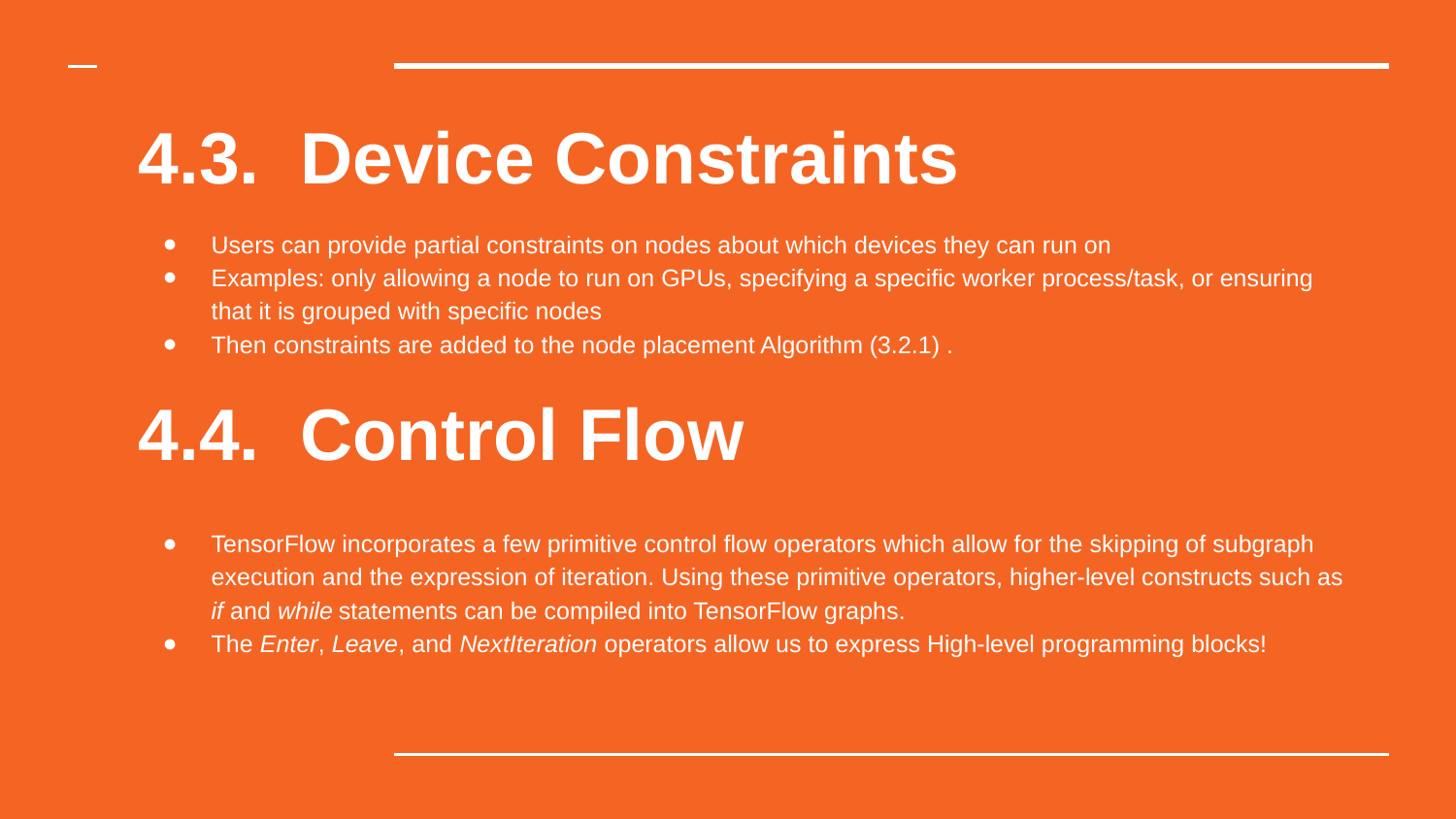

# 4.3.  Device Constraints
Users can provide partial constraints on nodes about which devices they can run on
Examples: only allowing a node to run on GPUs, specifying a specific worker process/task, or ensuring that it is grouped with specific nodes
Then constraints are added to the node placement Algorithm (3.2.1) .
4.4.  Control Flow
TensorFlow incorporates a few primitive control flow operators which allow for the skipping of subgraph execution and the expression of iteration. Using these primitive operators, higher-level constructs such as if and while statements can be compiled into TensorFlow graphs.
The Enter, Leave, and NextIteration operators allow us to express High-level programming blocks!